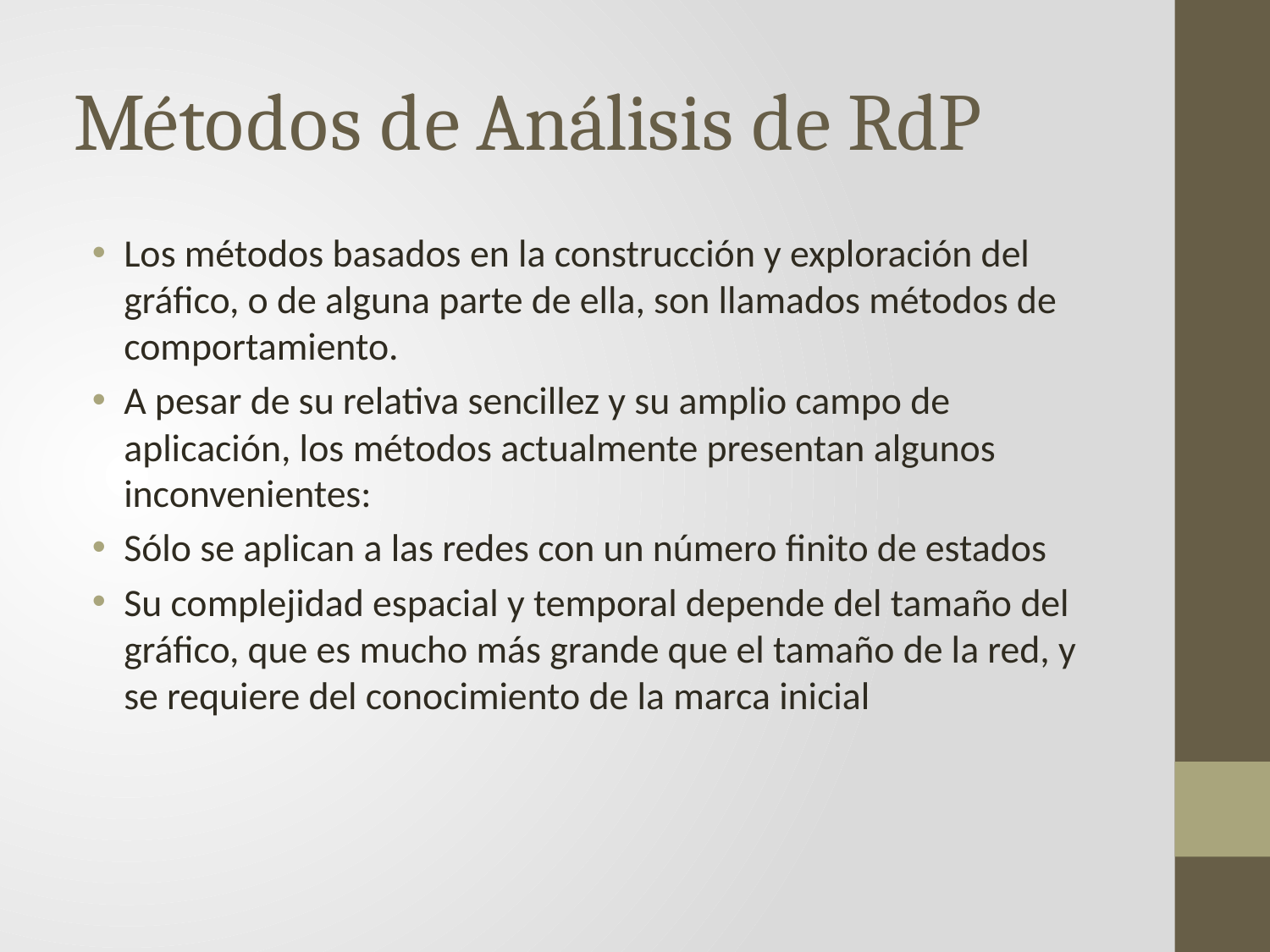

# Métodos de Análisis de RdP
Los métodos basados ​​en la construcción y exploración del gráfico, o de alguna parte de ella, son llamados métodos de comportamiento.
A pesar de su relativa sencillez y su amplio campo de aplicación, los métodos actualmente presentan algunos inconvenientes:
Sólo se aplican a las redes con un número finito de estados
Su complejidad espacial y temporal depende del tamaño del gráfico, que es mucho más grande que el tamaño de la red, y se requiere del conocimiento de la marca inicial